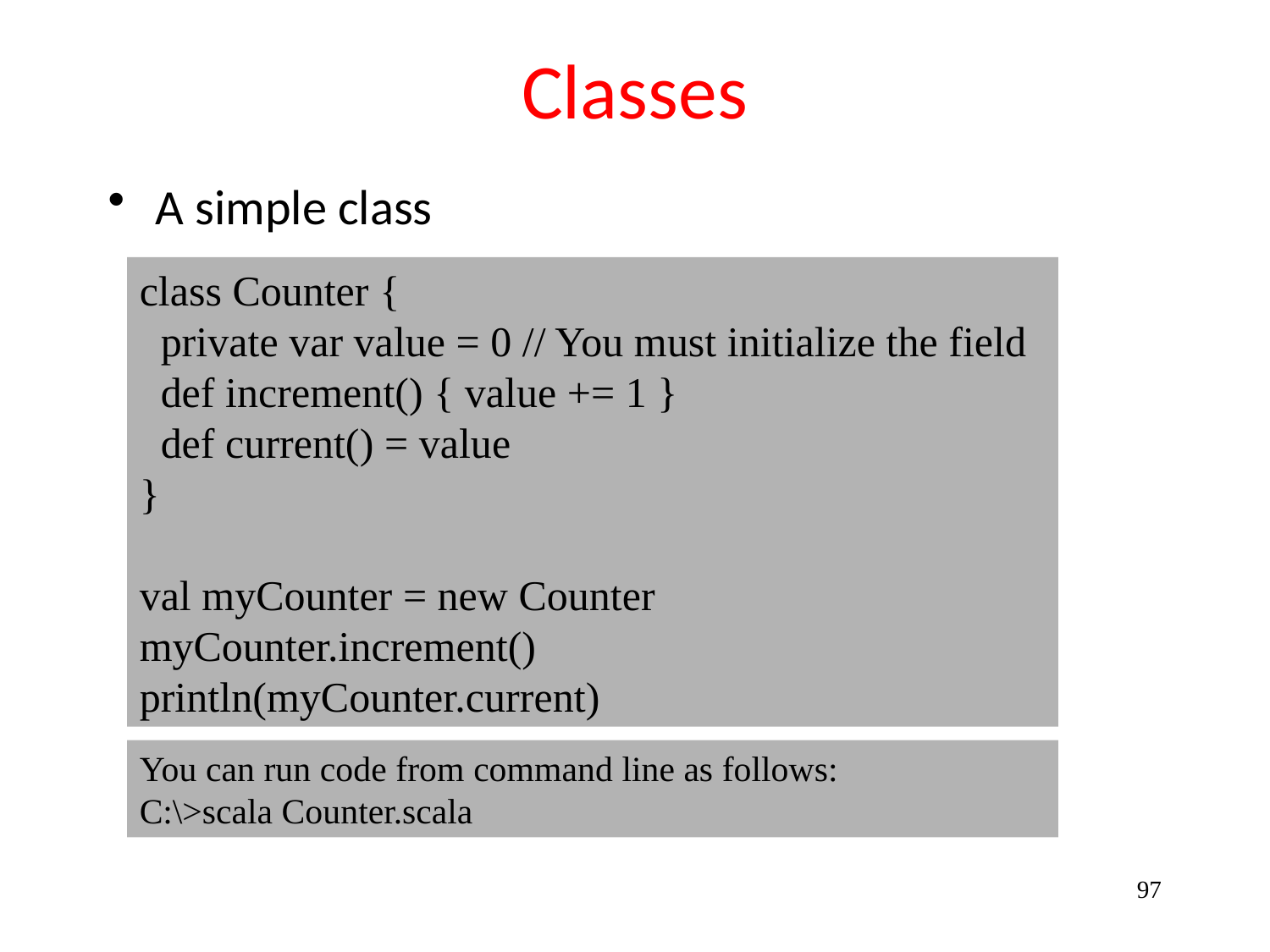

# Classes
A simple class
class Counter {
  private var value = 0 // You must initialize the field
  def increment() { value += 1 }
  def current() = value
}

val myCounter = new Counter
myCounter.increment()
println(myCounter.current)
You can run code from command line as follows:
C:\>scala Counter.scala
97